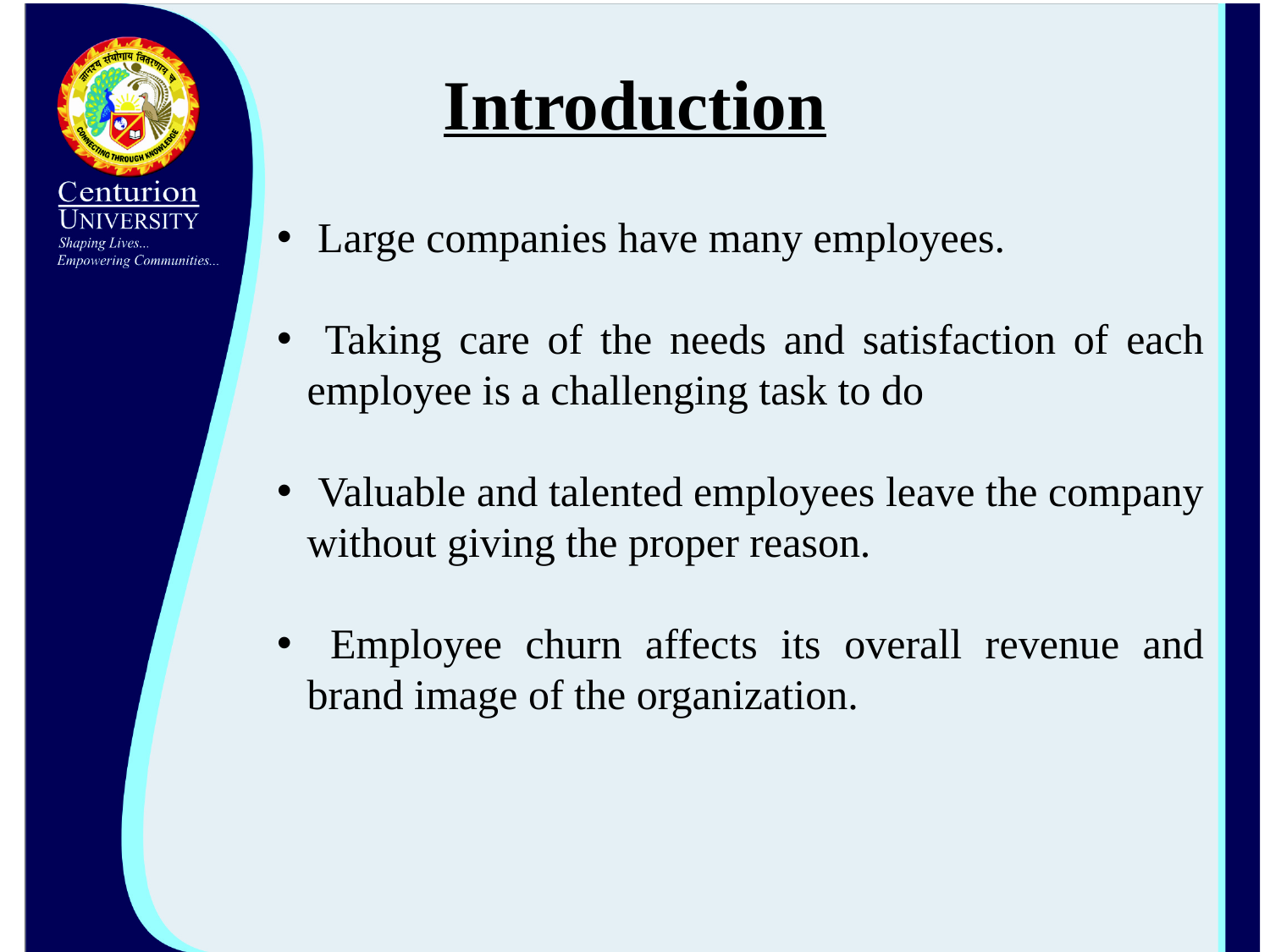

Introduction

 Large companies have many employees.

 Taking care of the needs and satisfaction of each employee is a challenging task to do

 Valuable and talented employees leave the company without giving the proper reason.

 Employee churn affects its overall revenue and brand image of the organization.